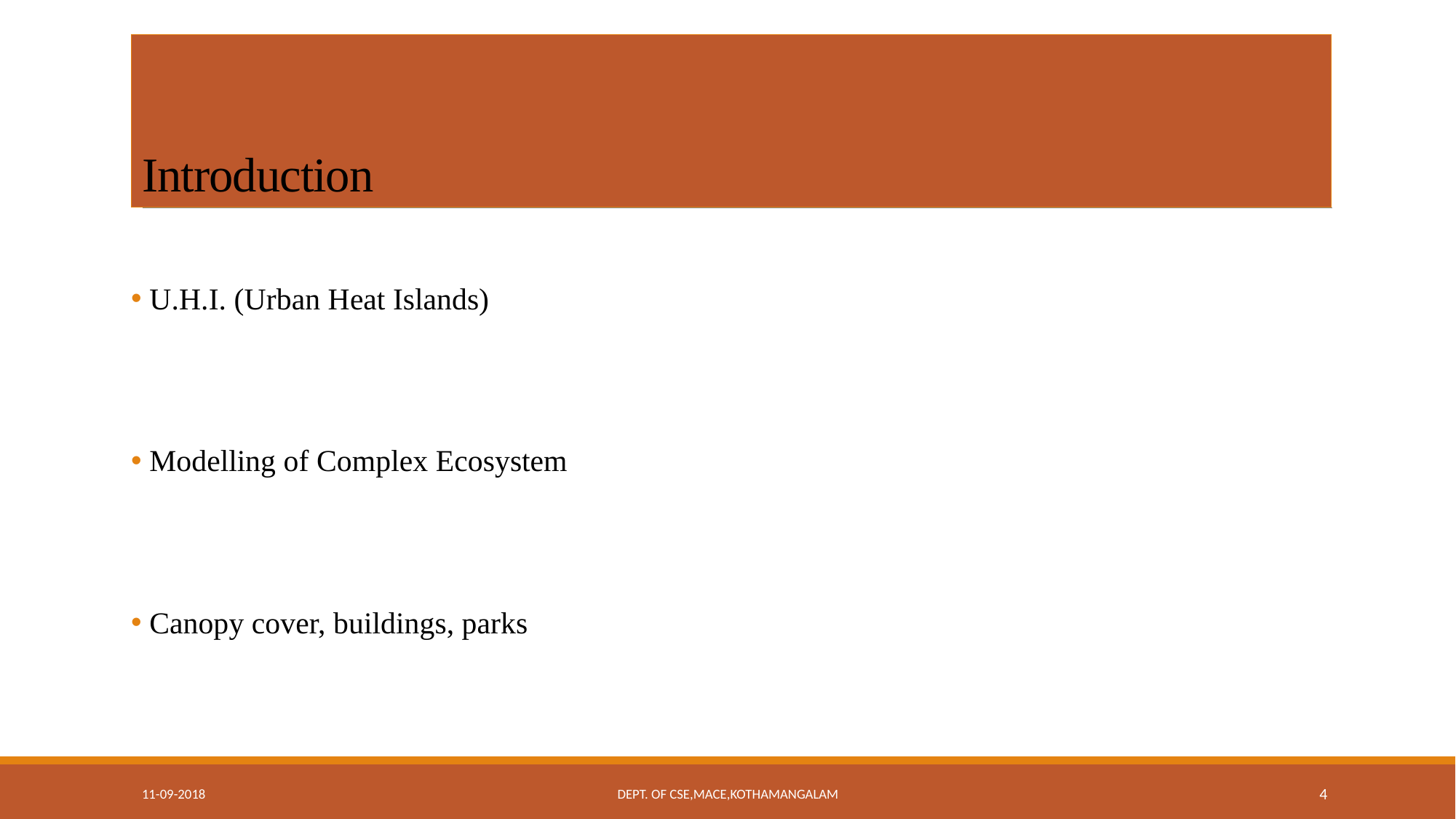

# Introduction

 U.H.I. (Urban Heat Islands)

 Modelling of Complex Ecosystem

 Canopy cover, buildings, parks

11-09-2018
Dept. of CSE,MACE,Kothamangalam
4